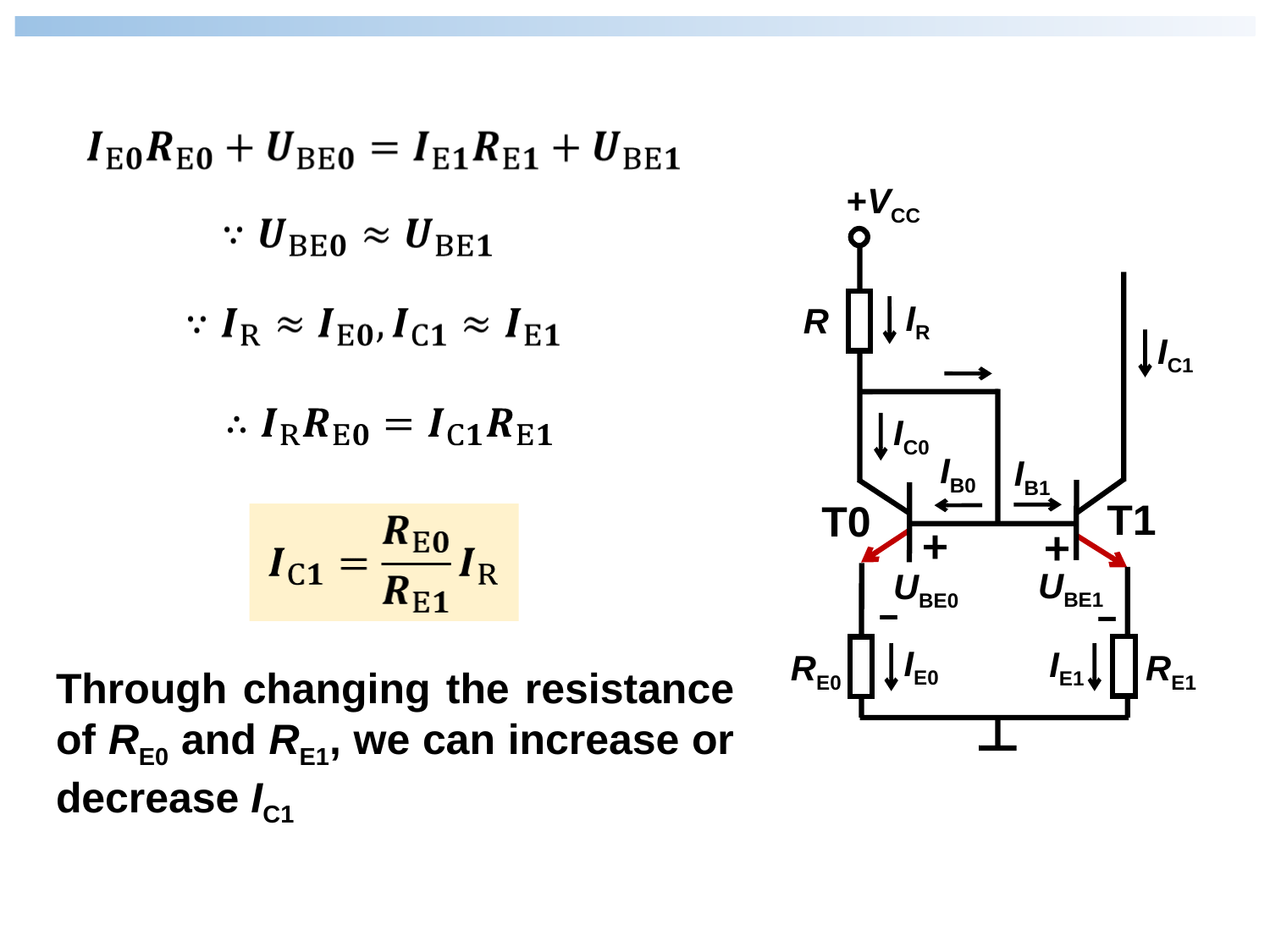

+VCC

+
+

–
–

IR
R
IC1

IC0
IB0
IB1
T1
T0
UBE1
UBE0

IE0
IE1

RE0
RE1

Through changing the resistance of RE0 and RE1, we can increase or decrease IC1